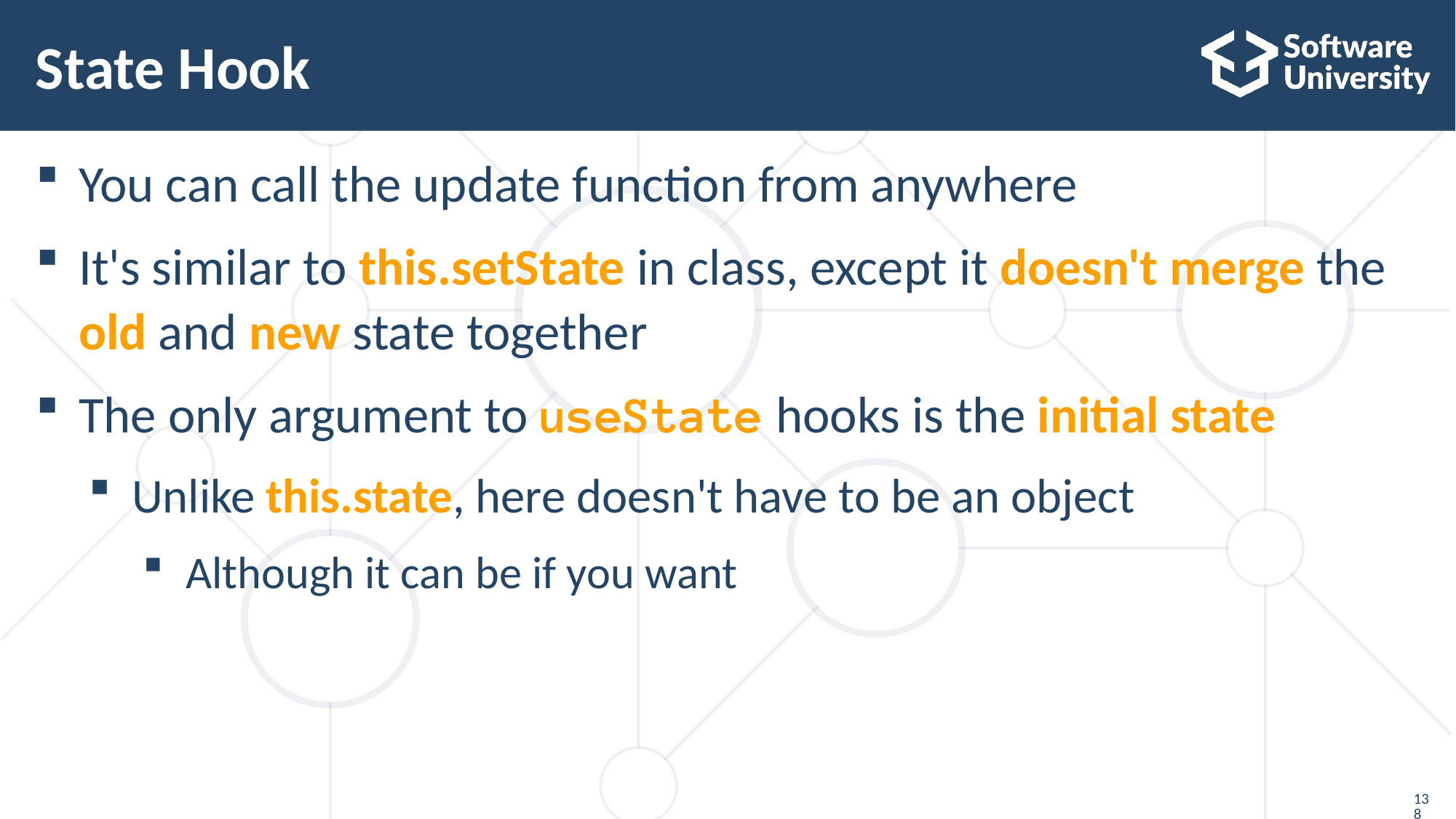

# State Hook
You can call the update function from anywhere
It's similar to this.setState in class, except it doesn't merge the old and new state together
The only argument to useState hooks is the initial state
Unlike this.state, here doesn't have to be an object
Although it can be if you want
138